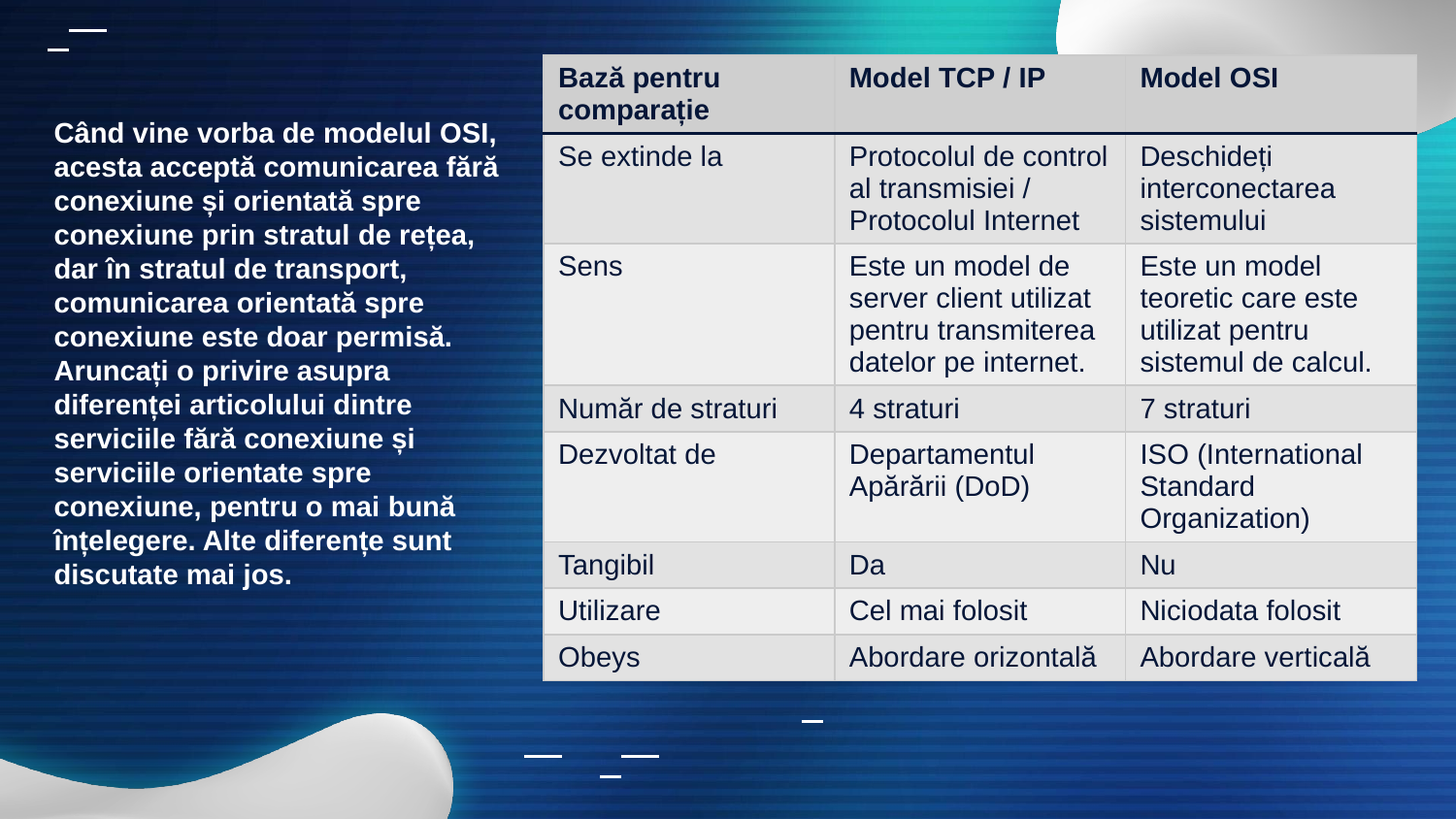

| Bază pentru comparație | Model TCP / IP | Model OSI |
| --- | --- | --- |
| Se extinde la | Protocolul de control al transmisiei / Protocolul Internet | Deschideți interconectarea sistemului |
| Sens | Este un model de server client utilizat pentru transmiterea datelor pe internet. | Este un model teoretic care este utilizat pentru sistemul de calcul. |
| Număr de straturi | 4 straturi | 7 straturi |
| Dezvoltat de | Departamentul Apărării (DoD) | ISO (International Standard Organization) |
| Tangibil | Da | Nu |
| Utilizare | Cel mai folosit | Niciodata folosit |
| Obeys | Abordare orizontală | Abordare verticală |
Când vine vorba de modelul OSI, acesta acceptă comunicarea fără conexiune și orientată spre conexiune prin stratul de rețea, dar în stratul de transport, comunicarea orientată spre conexiune este doar permisă. Aruncați o privire asupra diferenței articolului dintre serviciile fără conexiune și serviciile orientate spre conexiune, pentru o mai bună înțelegere. Alte diferențe sunt discutate mai jos.